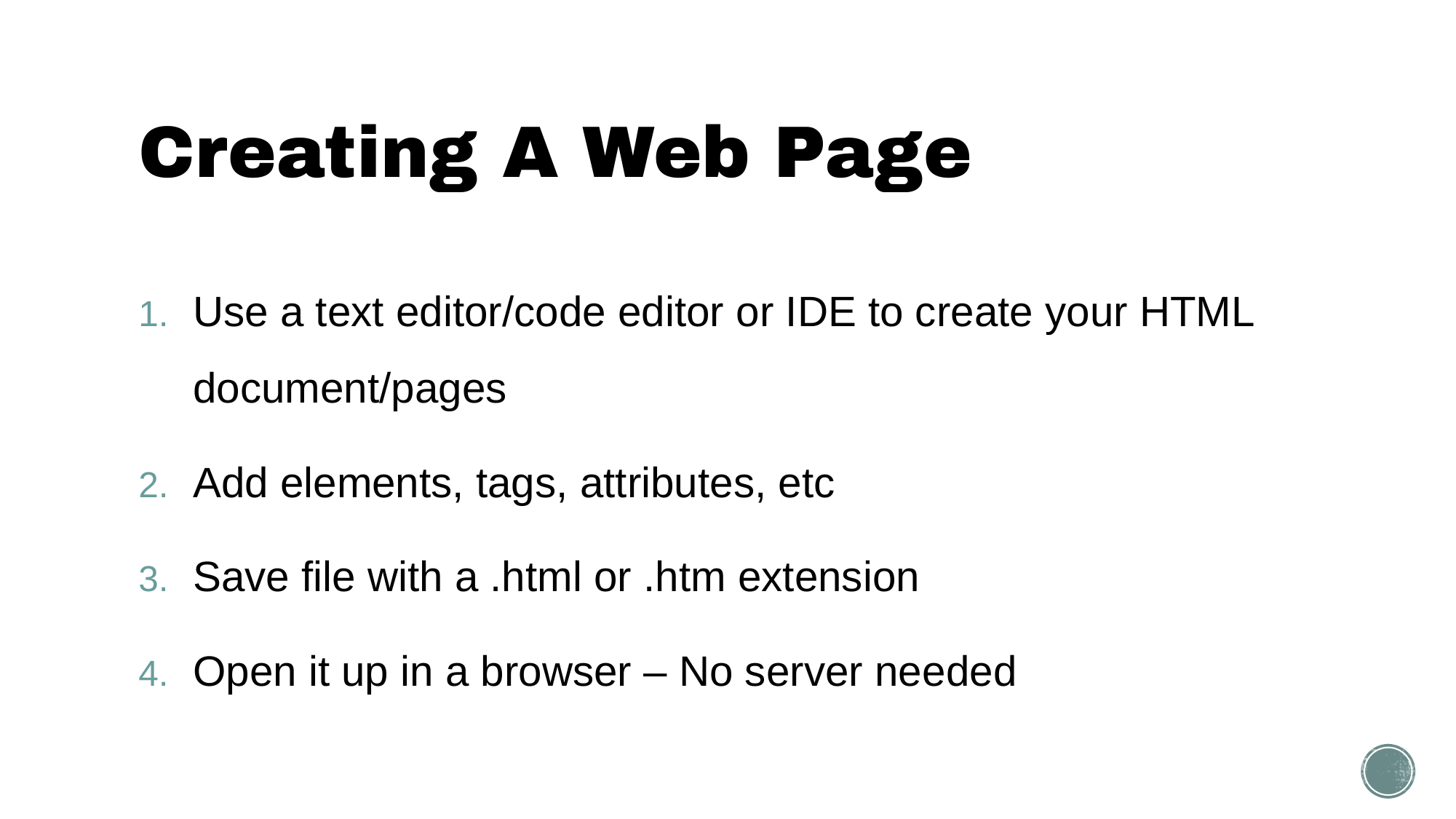

# Creating A Web Page
Use a text editor/code editor or IDE to create your HTML document/pages
Add elements, tags, attributes, etc
Save file with a .html or .htm extension
Open it up in a browser – No server needed